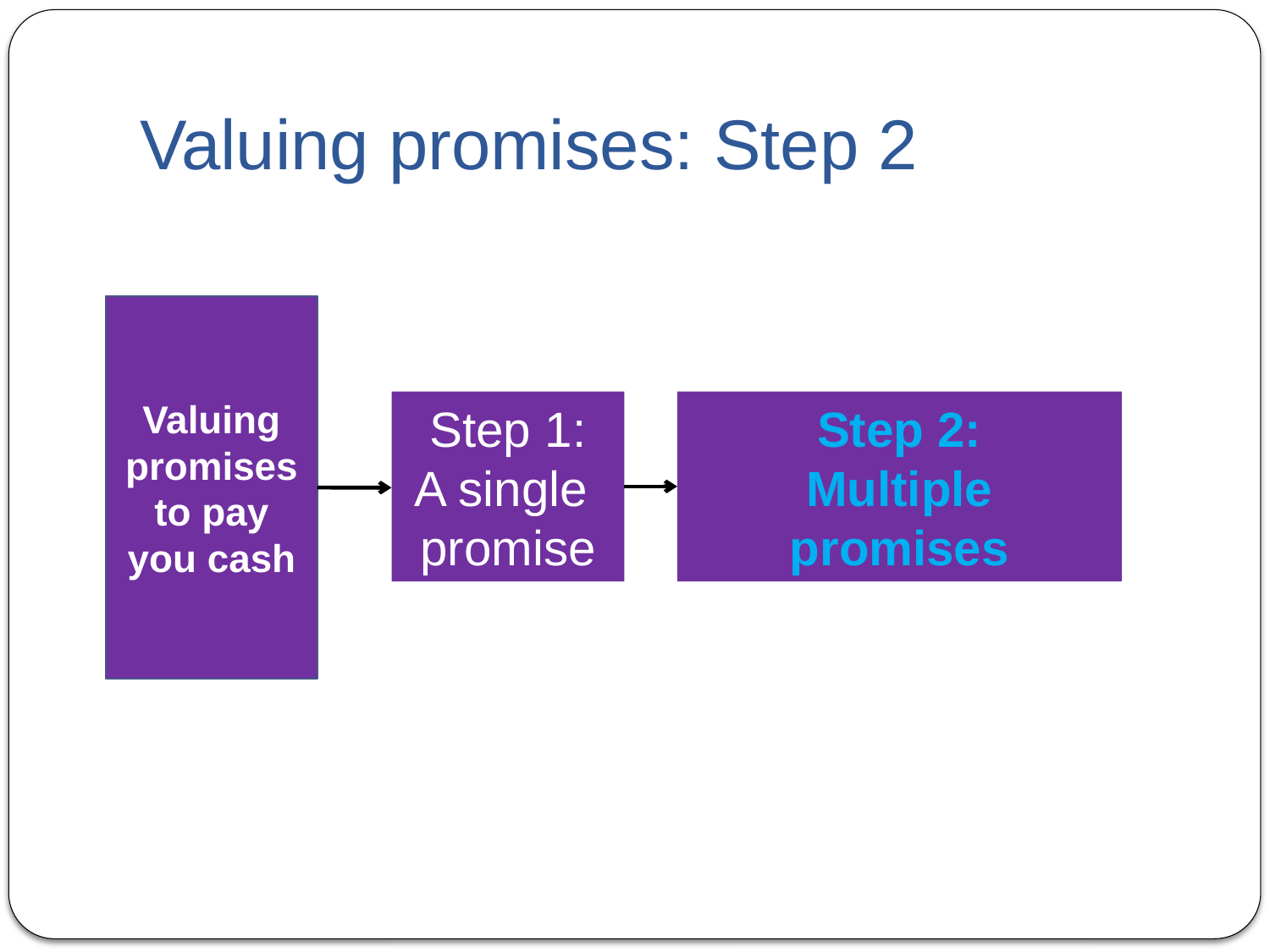

# Valuing promises: Step 2
Valuing promises to pay you cash
Step 1:
A single
promise
Step 2:
Multiple promises